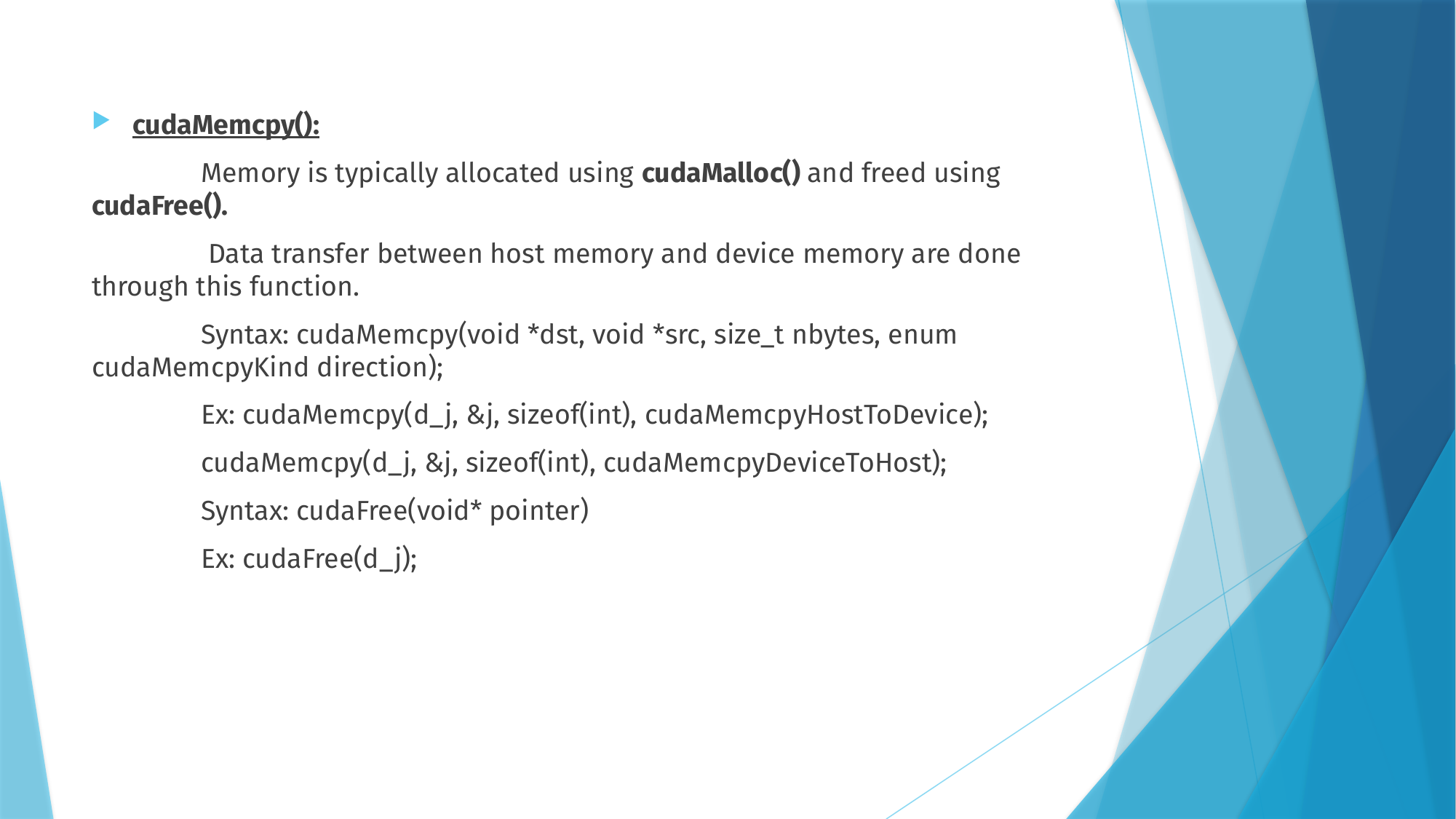

cudaMemcpy():
	Memory is typically allocated using cudaMalloc() and freed using 	cudaFree().
 	 Data transfer between host memory and device memory are done 	through this function.
	Syntax: cudaMemcpy(void *dst, void *src, size_t nbytes, enum 	cudaMemcpyKind direction);
	Ex: cudaMemcpy(d_j, &j, sizeof(int), cudaMemcpyHostToDevice);
	cudaMemcpy(d_j, &j, sizeof(int), cudaMemcpyDeviceToHost);
	Syntax: cudaFree(void* pointer)
	Ex: cudaFree(d_j);